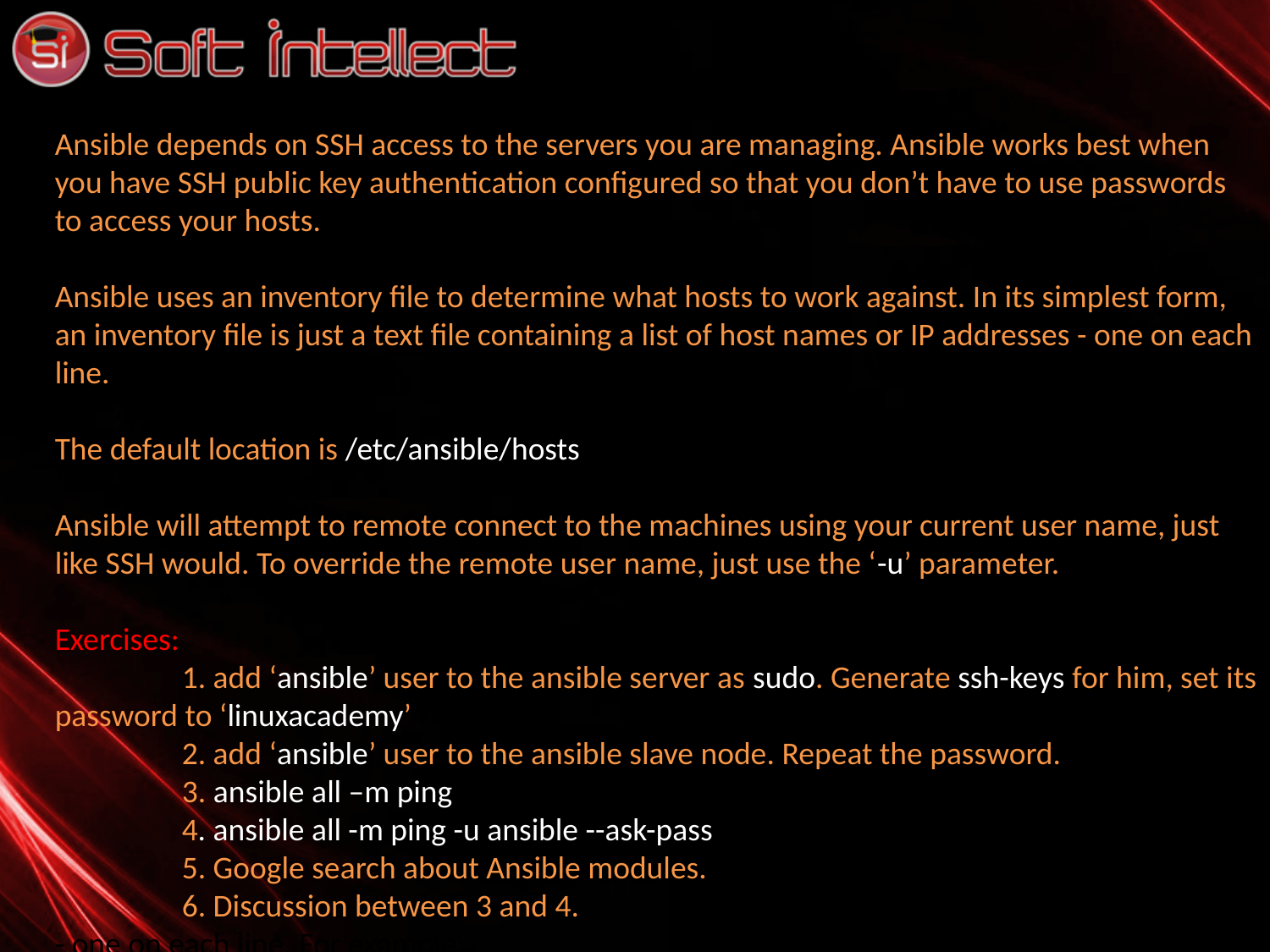

#
Ansible depends on SSH access to the servers you are managing. Ansible works best when you have SSH public key authentication configured so that you don’t have to use passwords to access your hosts.

Ansible uses an inventory file to determine what hosts to work against. In its simplest form, an inventory file is just a text file containing a list of host names or IP addresses - one on each line.

The default location is /etc/ansible/hosts

Ansible will attempt to remote connect to the machines using your current user name, just like SSH would. To override the remote user name, just use the ‘-u’ parameter.

Exercises:
	1. add ‘ansible’ user to the ansible server as sudo. Generate ssh-keys for him, set its password to ‘linuxacademy’
	2. add ‘ansible’ user to the ansible slave node. Repeat the password.
	3. ansible all –m ping
	4. ansible all -m ping -u ansible --ask-pass
	5. Google search about Ansible modules.
	6. Discussion between 3 and 4.
- one on each line. For example: